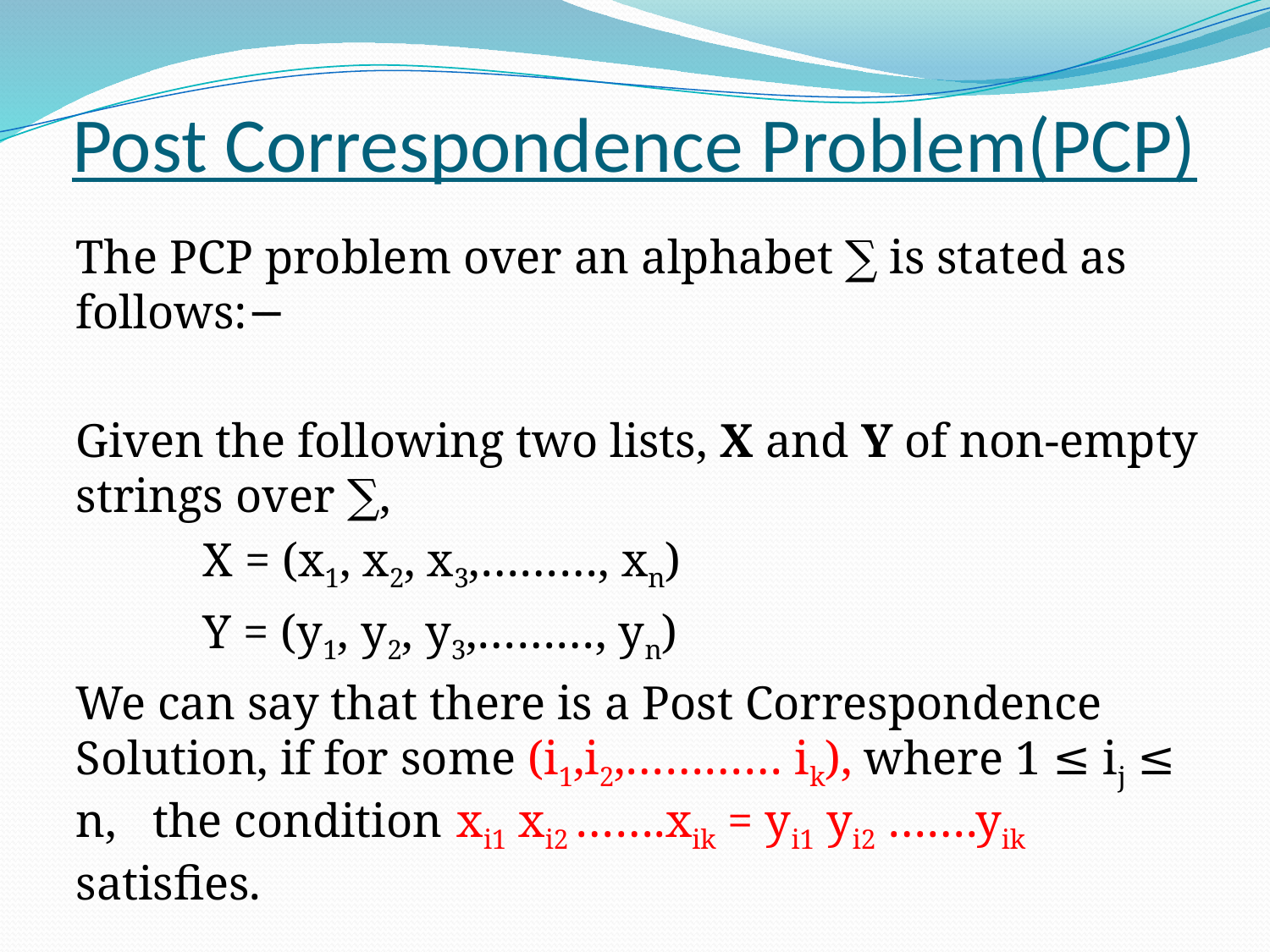

# Post Correspondence Problem(PCP)
The PCP problem over an alphabet ∑ is stated as follows:−

Given the following two lists, X and Y of non-empty strings over ∑,
	X = (x1, x2, x3,………, xn)
	Y = (y1, y2, y3,………, yn)
We can say that there is a Post Correspondence Solution, if for some (i1,i2,………… ik), where 1 ≤ ij ≤ n,   the condition 	xi1 xi2 …….xik = yi1 yi2 …….yik    	satisfies.